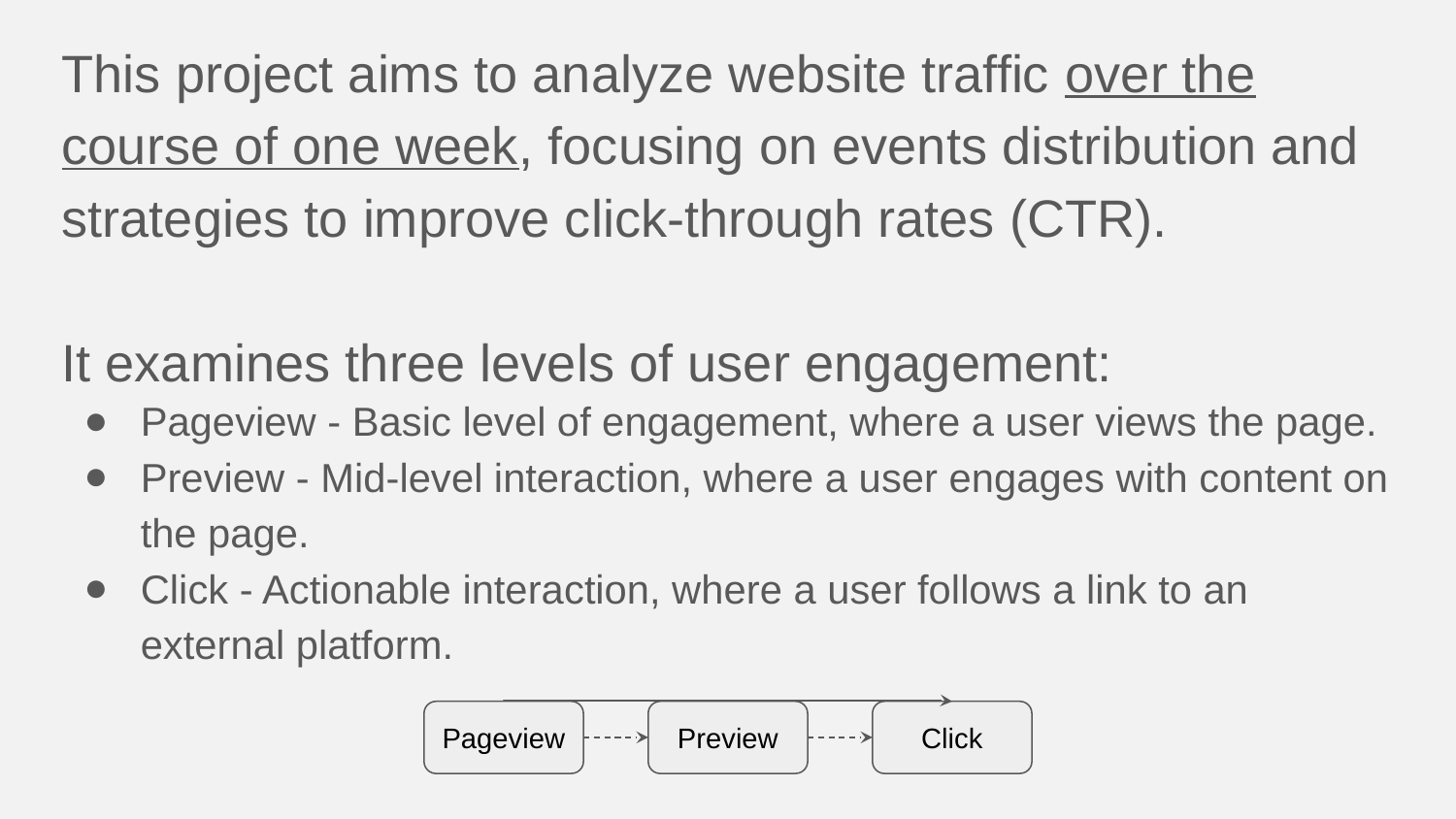

This project aims to analyze website traffic over the course of one week, focusing on events distribution and strategies to improve click-through rates (CTR).

It examines three levels of user engagement:
Pageview - Basic level of engagement, where a user views the page.
Preview - Mid-level interaction, where a user engages with content on the page.
Click - Actionable interaction, where a user follows a link to an external platform.

Pageview
Preview
Click